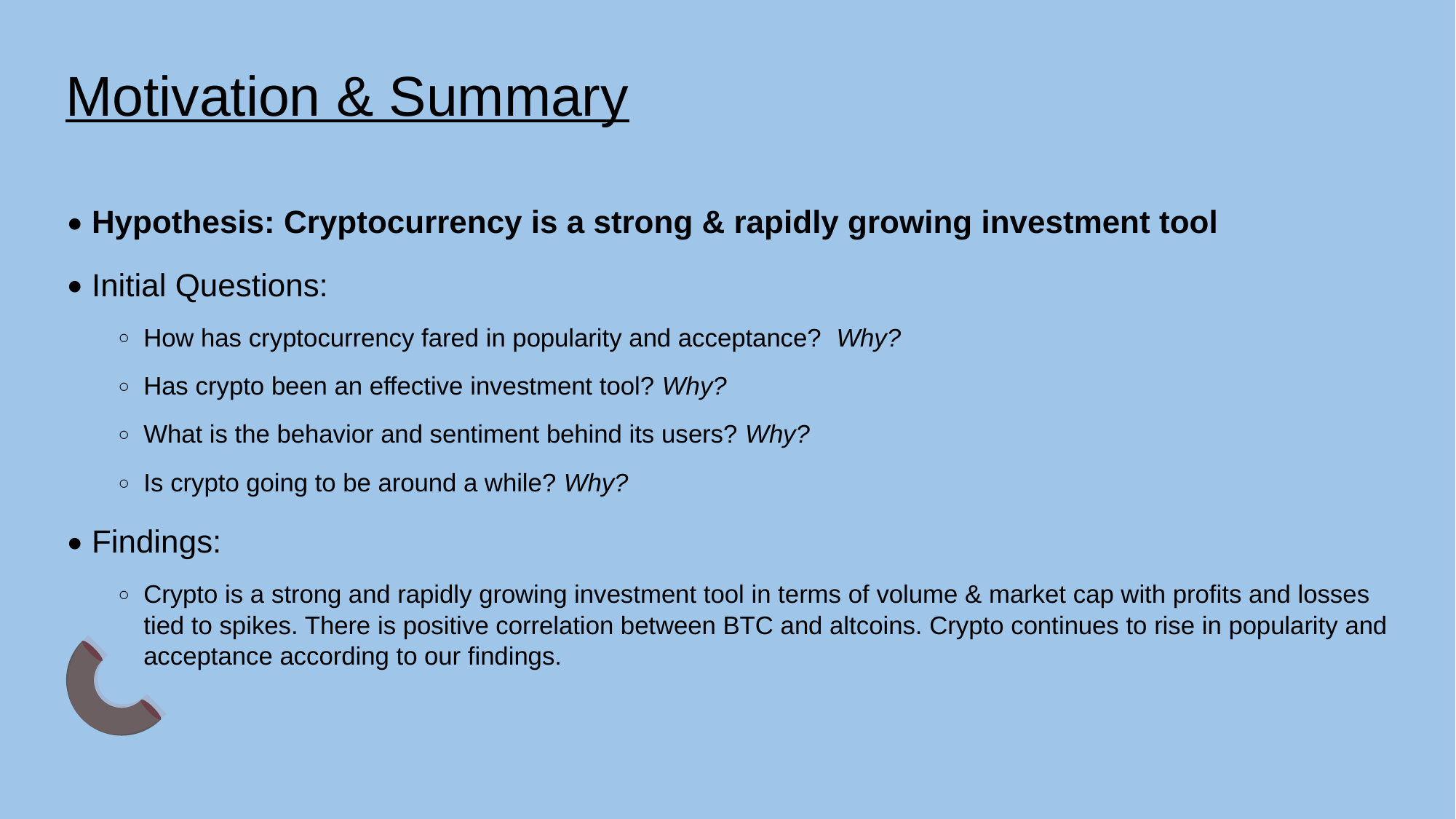

# Motivation & Summary
Hypothesis: Cryptocurrency is a strong & rapidly growing investment tool
Initial Questions:
How has cryptocurrency fared in popularity and acceptance?  Why?
Has crypto been an effective investment tool? Why?
What is the behavior and sentiment behind its users? Why?
Is crypto going to be around a while? Why?
Findings:
Crypto is a strong and rapidly growing investment tool in terms of volume & market cap with profits and losses tied to spikes. There is positive correlation between BTC and altcoins. Crypto continues to rise in popularity and acceptance according to our findings.